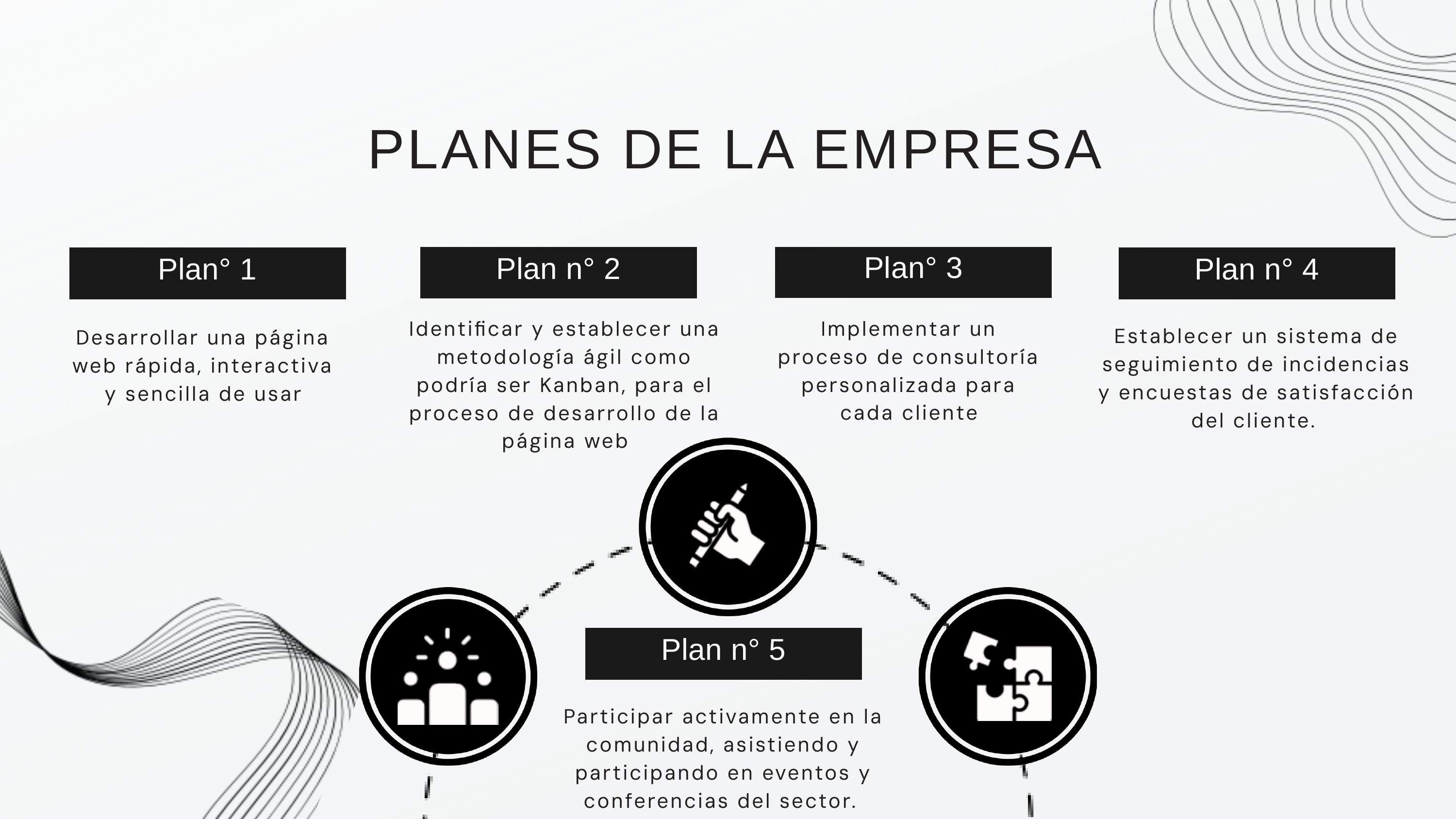

PLANES DE LA EMPRESA

Plan n° 2

Plan° 3

Plan° 1

Plan n° 4
Identificar y establecer una metodología ágil como podría ser Kanban, para el proceso de desarrollo de la página web
Implementar un proceso de consultoría personalizada para cada cliente
Establecer un sistema de seguimiento de incidencias y encuestas de satisfacción del cliente.
Desarrollar una página web rápida, interactiva y sencilla de usar

Plan n° 5

Participar activamente en la comunidad, asistiendo y participando en eventos y conferencias del sector.